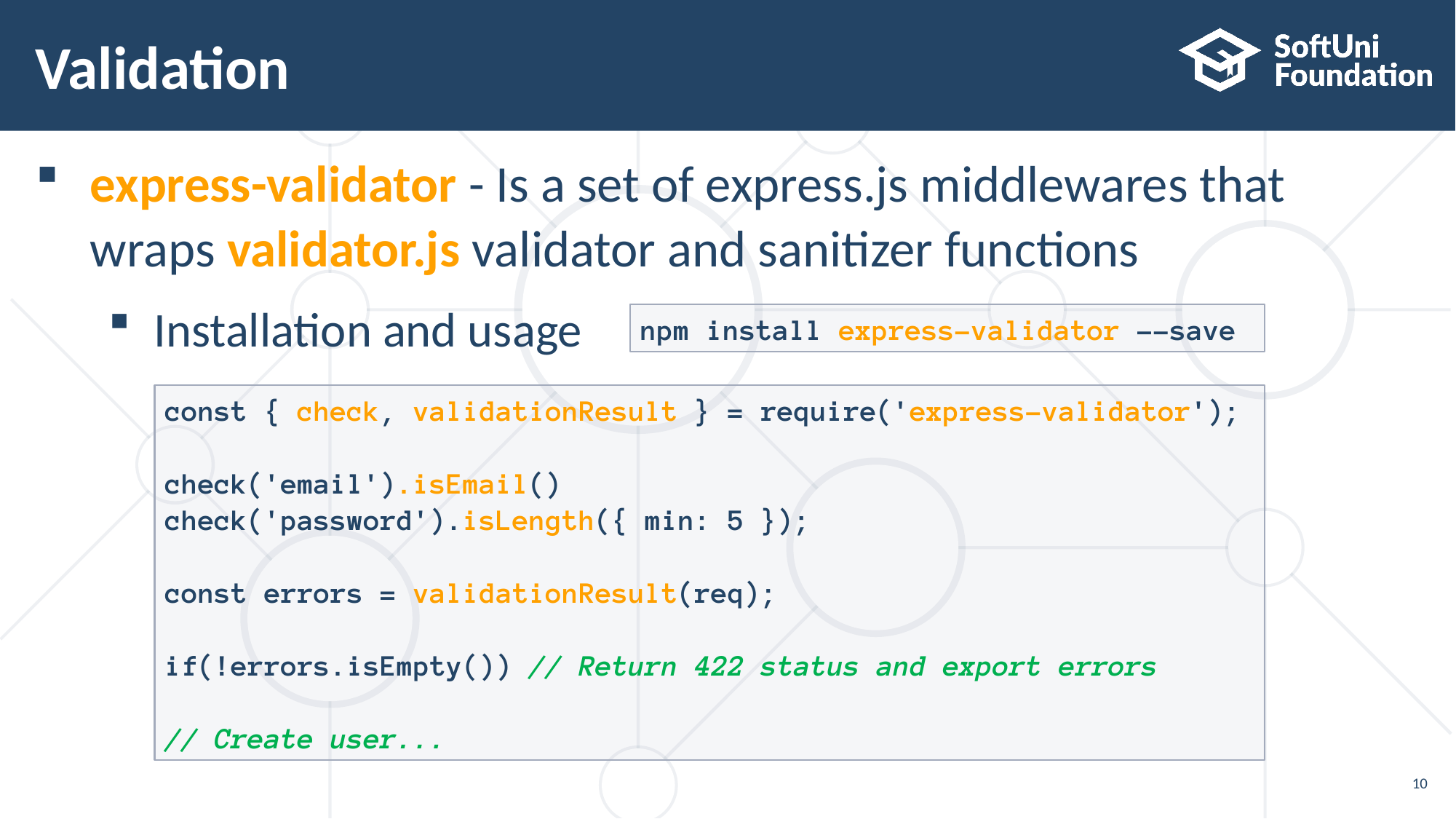

# Validation
express-validator - Is a set of express.js middlewares that
wraps validator.js validator and sanitizer functions
Installation and usage
npm install express-validator --save
const { check, validationResult } = require('express-validator');

check('email').isEmail()
check('password').isLength({ min: 5 });

const errors = validationResult(req);

if(!errors.isEmpty()) // Return 422 status and export errors

// Create user...
10